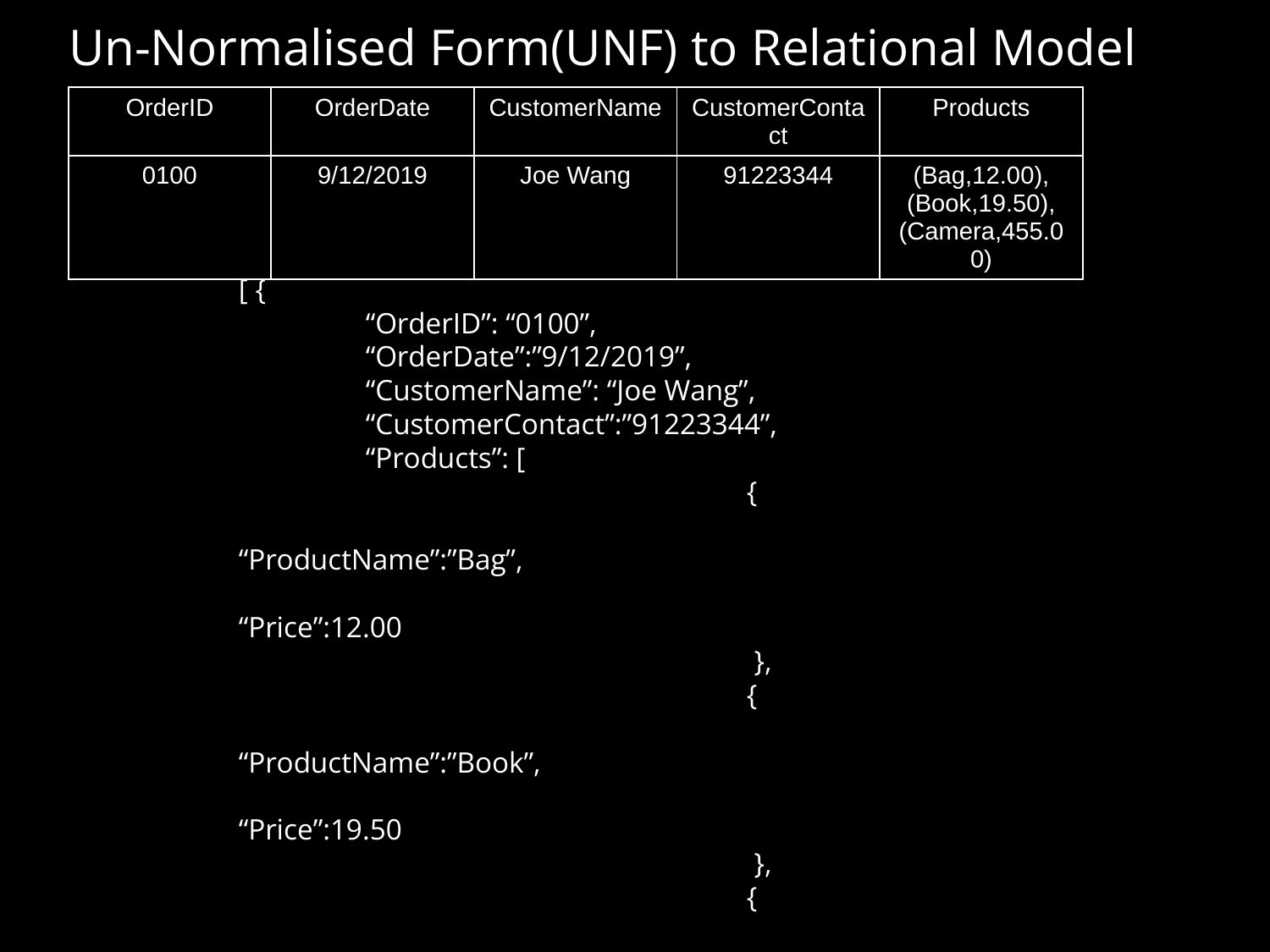

# Un-Normalised Form(UNF) to Relational Model
| OrderID | OrderDate | CustomerName | CustomerContact | Products |
| --- | --- | --- | --- | --- |
| 0100 | 9/12/2019 | Joe Wang | 91223344 | (Bag,12.00), (Book,19.50), (Camera,455.00) |
[ {
 	“OrderID”: “0100”,
	“OrderDate”:”9/12/2019”,
	“CustomerName”: “Joe Wang”,
	“CustomerContact”:”91223344”,
	“Products”: [
				{
				  “ProductName”:”Bag”,
				  “Price”:12.00
				 },
 				{
				  “ProductName”:”Book”,
				  “Price”:19.50
				 },
				{
				  “ProductName”:”Camera”,
				  “Price”:455.00
				 }
			    ]
 }]